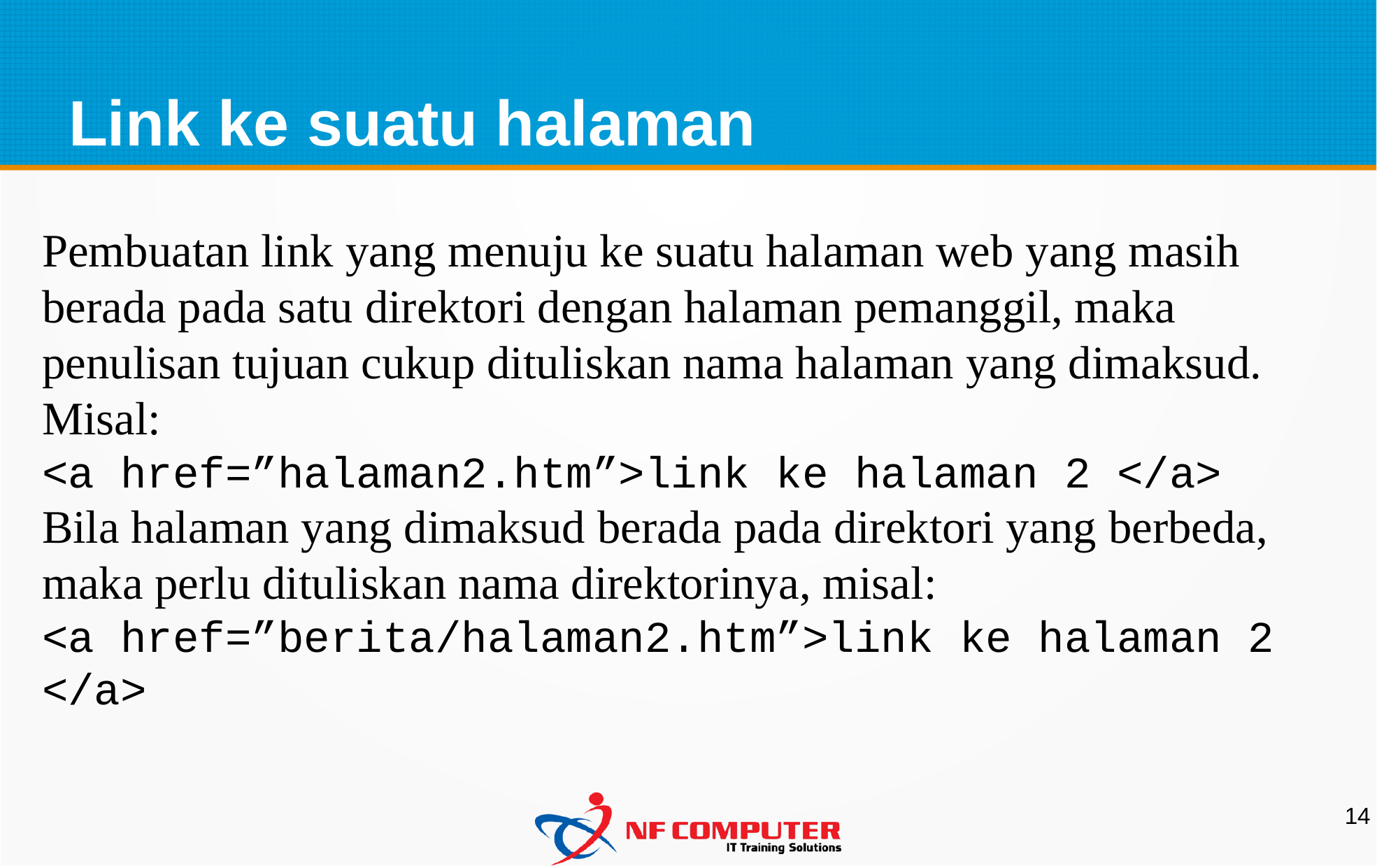

Link ke suatu halaman
Pembuatan link yang menuju ke suatu halaman web yang masih berada pada satu direktori dengan halaman pemanggil, maka penulisan tujuan cukup dituliskan nama halaman yang dimaksud. Misal:
<a href=”halaman2.htm”>link ke halaman 2 </a>
Bila halaman yang dimaksud berada pada direktori yang berbeda, maka perlu dituliskan nama direktorinya, misal:
<a href=”berita/halaman2.htm”>link ke halaman 2 </a>

14